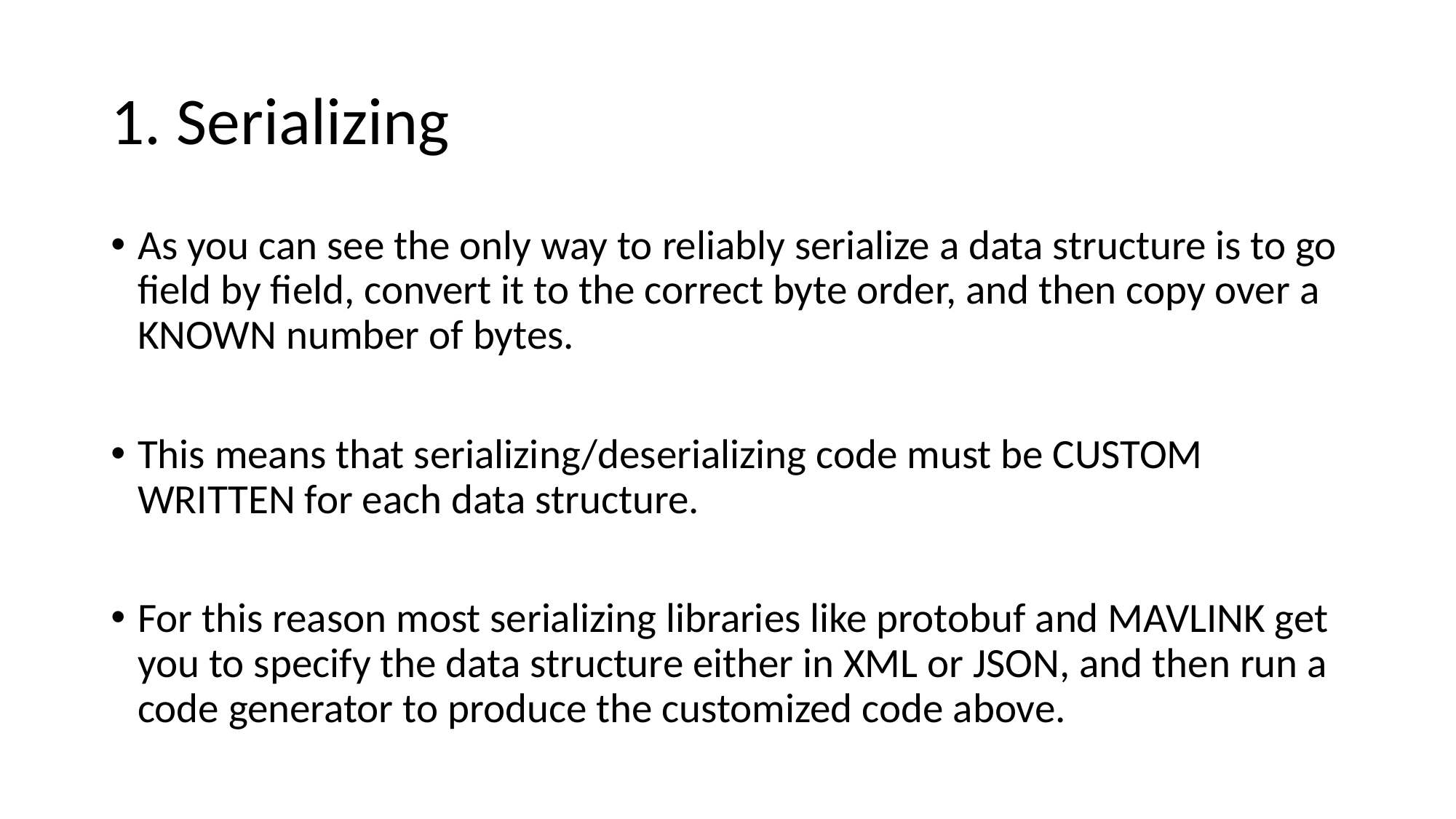

# 1. Serializing
As you can see the only way to reliably serialize a data structure is to go field by field, convert it to the correct byte order, and then copy over a KNOWN number of bytes.

This means that serializing/deserializing code must be CUSTOM WRITTEN for each data structure.

For this reason most serializing libraries like protobuf and MAVLINK get you to specify the data structure either in XML or JSON, and then run a code generator to produce the customized code above.